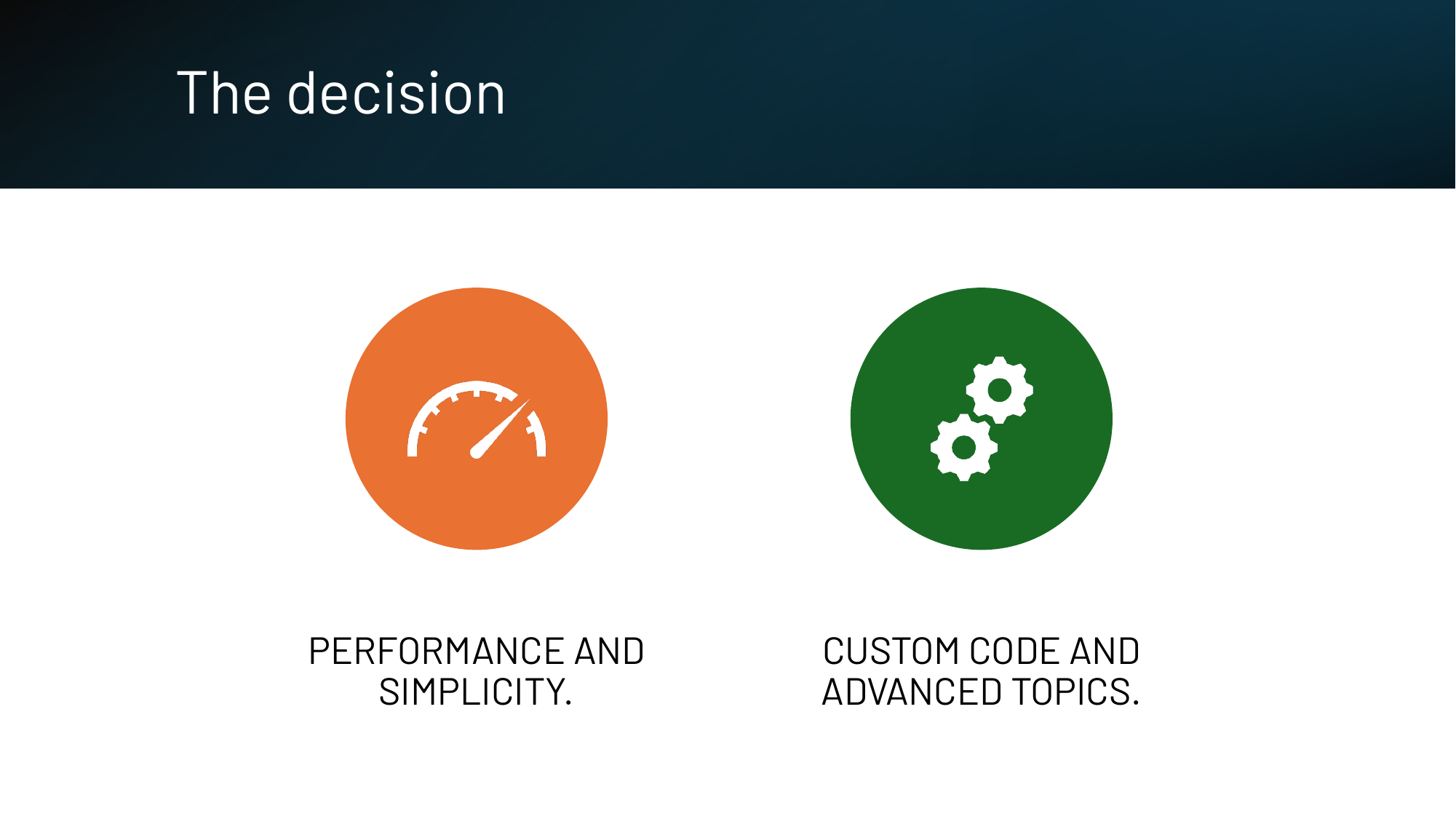

# The decision
Performance and simplicity.
Custom code and advanced topics.